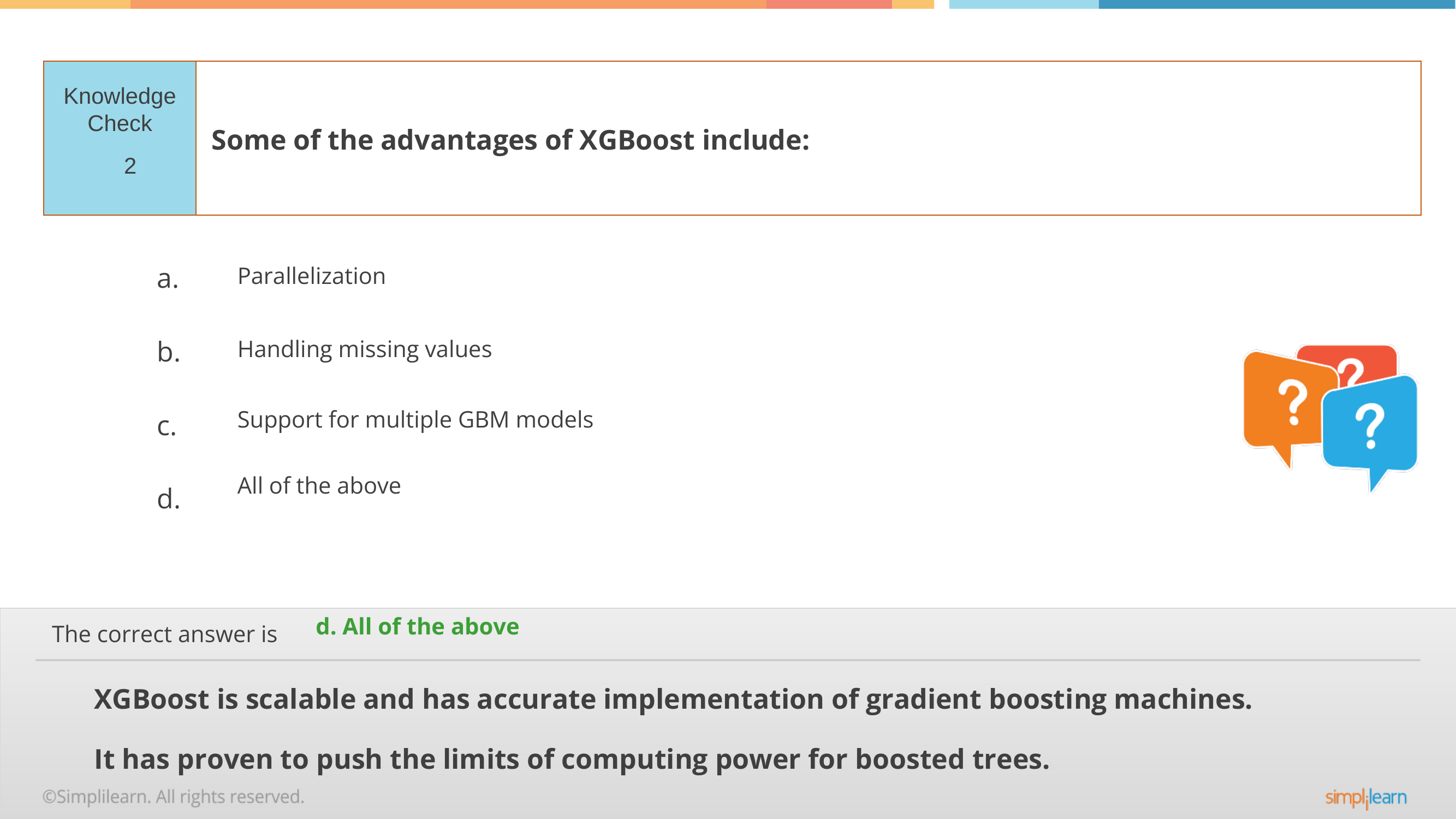

Some of the advantages of XGBoost include:

2
Parallelization

Handling missing values

Support for multiple GBM models

All of the above

d. All of the above

   XGBoost is scalable and has accurate implementation of gradient boosting machines.
   It has proven to push the limits of computing power for boosted trees.